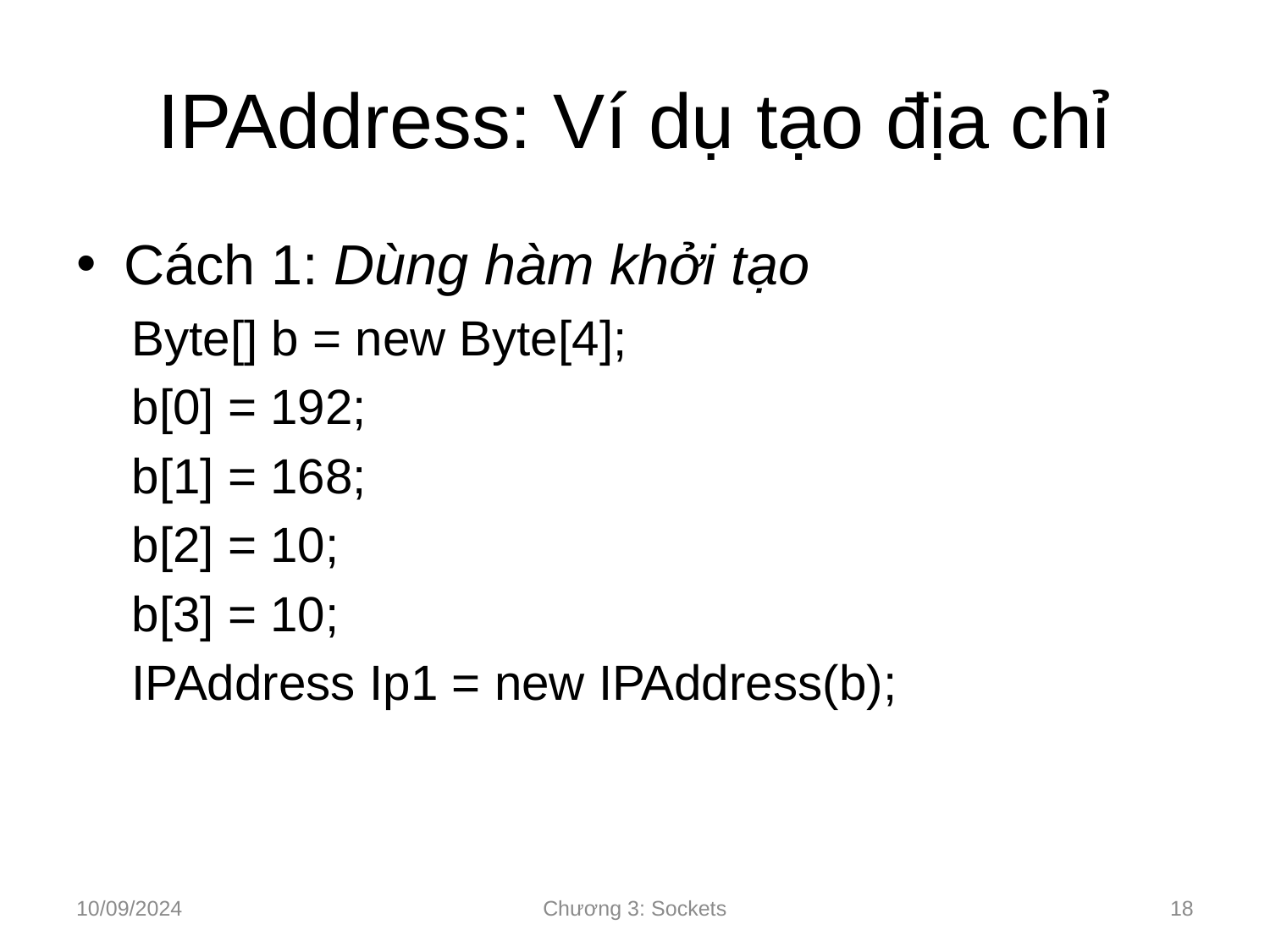

# IPAddress: Ví dụ tạo địa chỉ
Cách 1: Dùng hàm khởi tạo
Byte[] b = new Byte[4];
b[0] = 192;
b[1] = 168;
b[2] = 10;
b[3] = 10;
IPAddress Ip1 = new IPAddress(b);
10/09/2024
Chương 3: Sockets
18